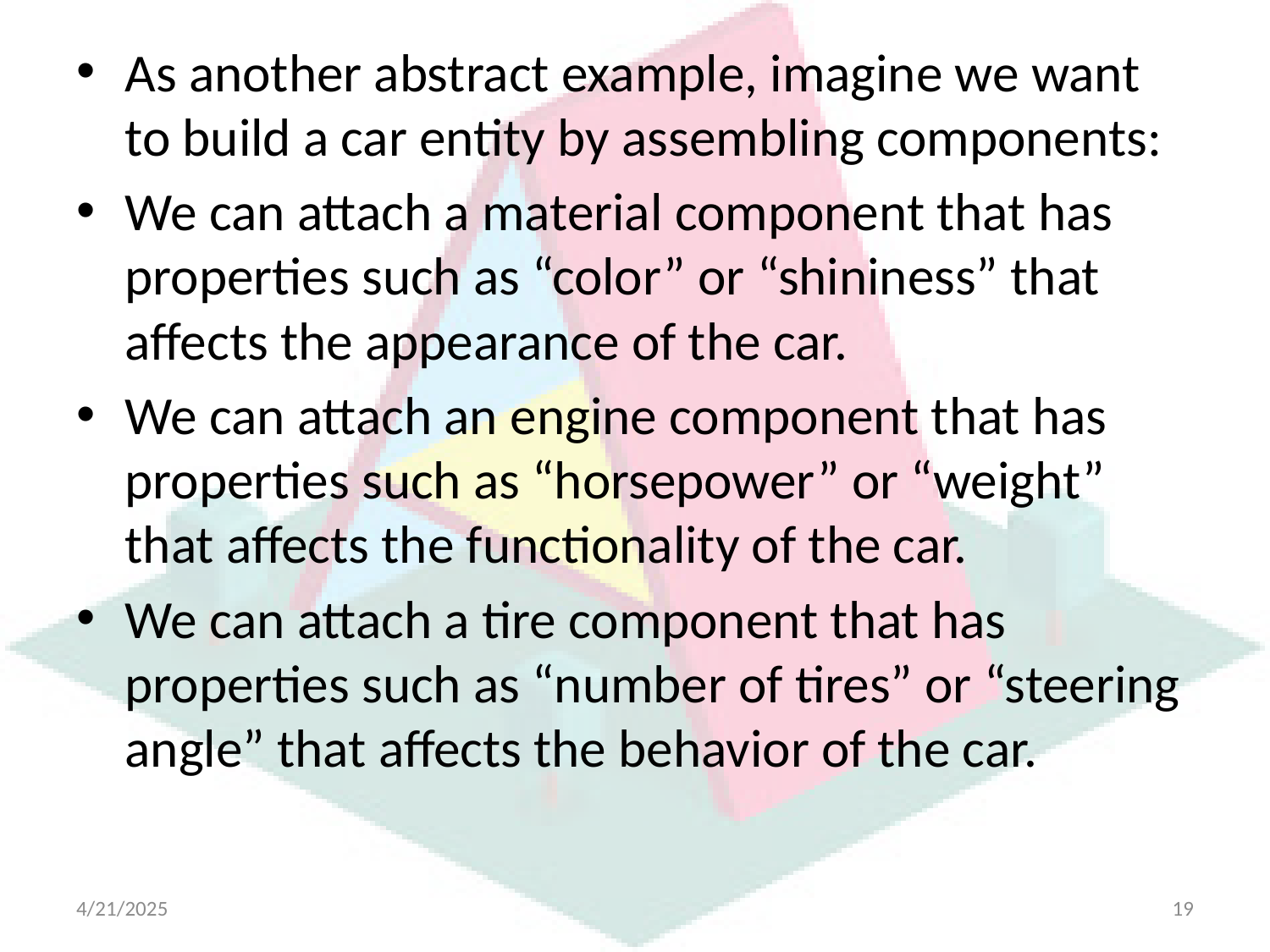

As another abstract example, imagine we want to build a car entity by assembling components:
We can attach a material component that has properties such as “color” or “shininess” that affects the appearance of the car.
We can attach an engine component that has properties such as “horsepower” or “weight” that affects the functionality of the car.
We can attach a tire component that has properties such as “number of tires” or “steering angle” that affects the behavior of the car.

4/21/2025
19